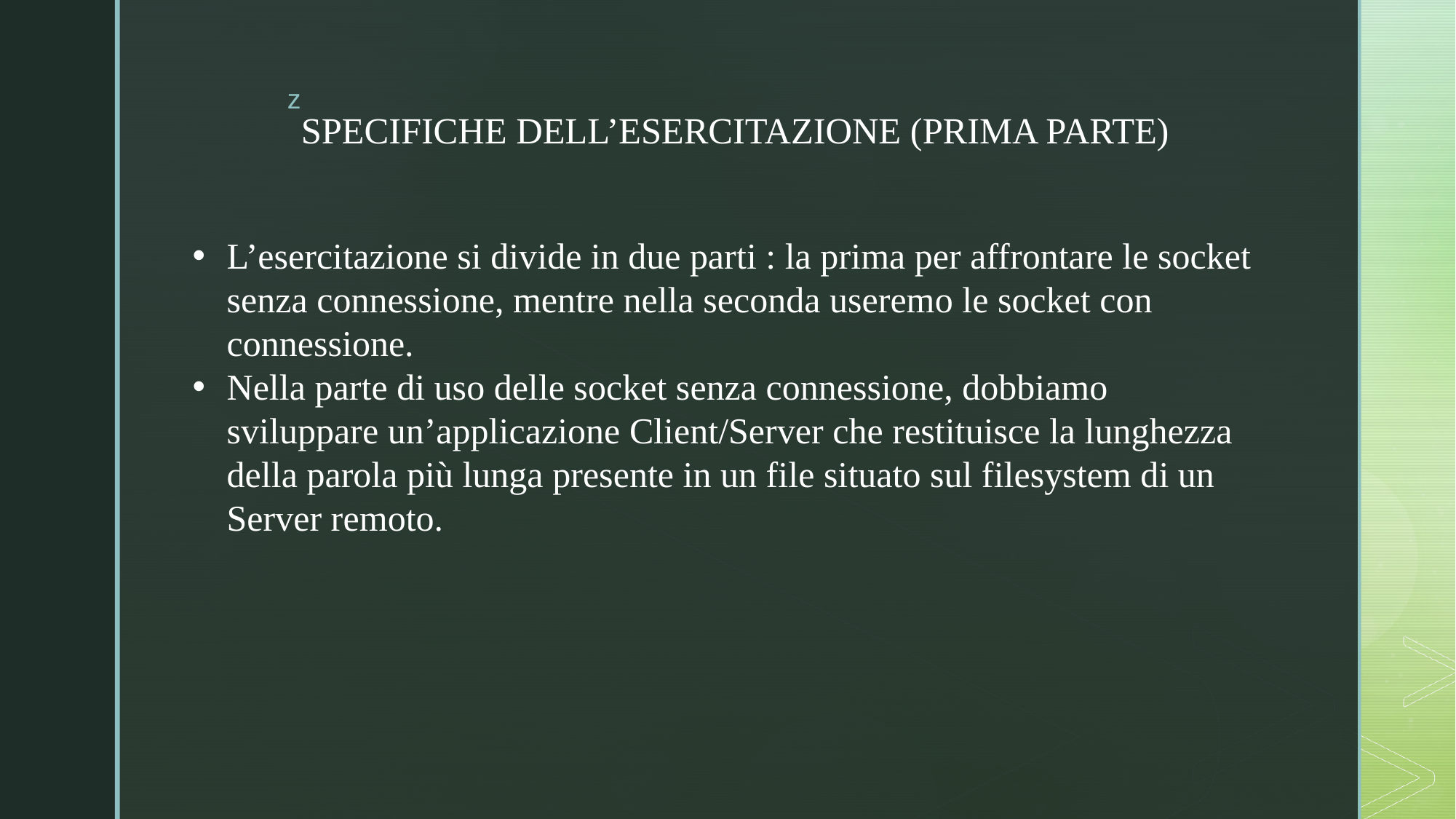

# SPECIFICHE DELL’ESERCITAZIONE (PRIMA PARTE)
L’esercitazione si divide in due parti : la prima per affrontare le socket senza connessione, mentre nella seconda useremo le socket con connessione.
Nella parte di uso delle socket senza connessione, dobbiamo sviluppare un’applicazione Client/Server che restituisce la lunghezza della parola più lunga presente in un file situato sul filesystem di un Server remoto.